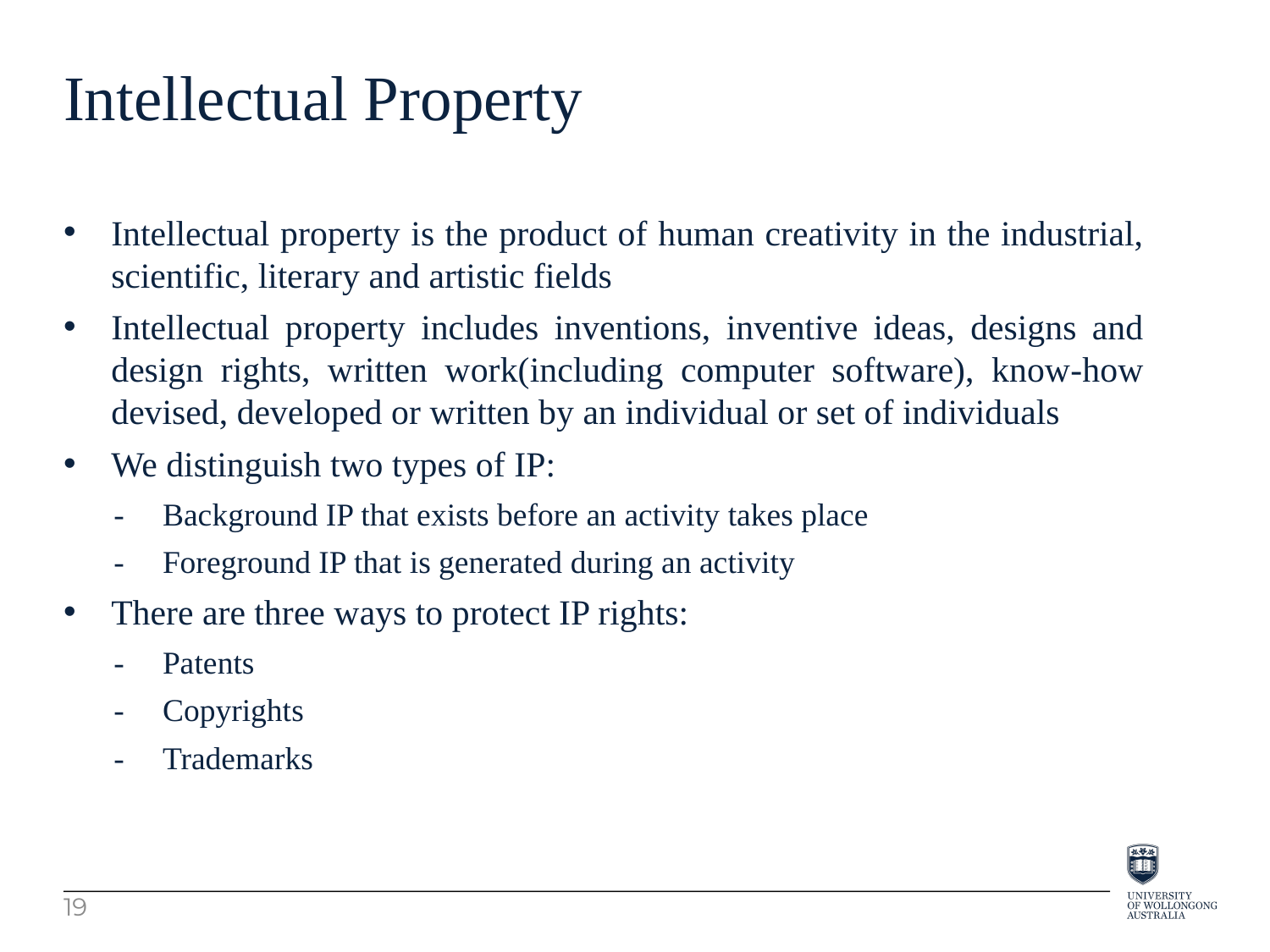

Intellectual Property
Intellectual property is the product of human creativity in the industrial, scientific, literary and artistic fields
Intellectual property includes inventions, inventive ideas, designs and design rights, written work(including computer software), know-how devised, developed or written by an individual or set of individuals
We distinguish two types of IP:
-	Background IP that exists before an activity takes place
-	Foreground IP that is generated during an activity
There are three ways to protect IP rights:
-	Patents
-	Copyrights
-	Trademarks
19